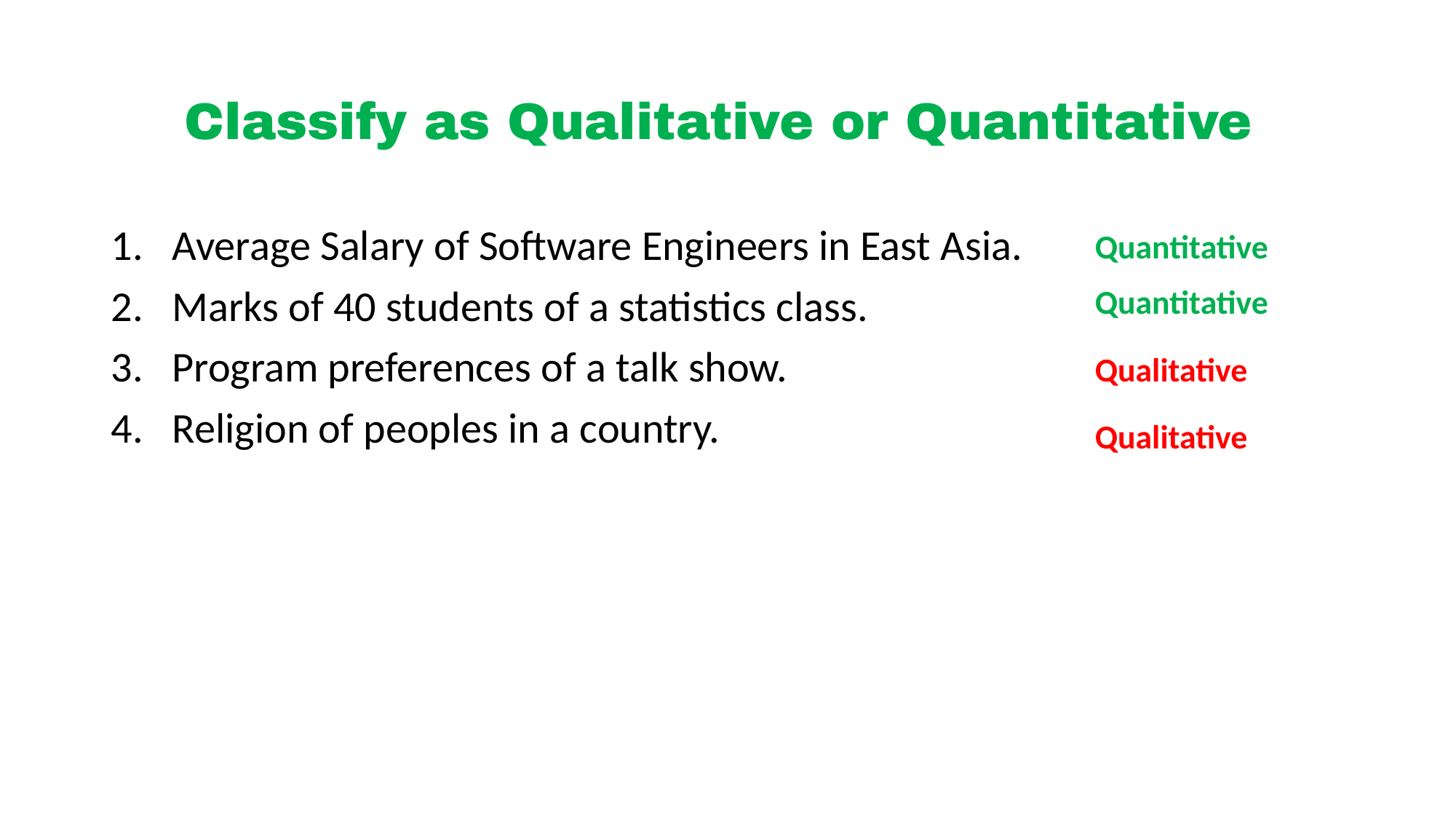

# Classify as Qualitative or Quantitative
Average Salary of Software Engineers in East Asia.
Marks of 40 students of a statistics class.
Program preferences of a talk show.
Religion of peoples in a country.

Quantitative
Quantitative
Qualitative
Qualitative